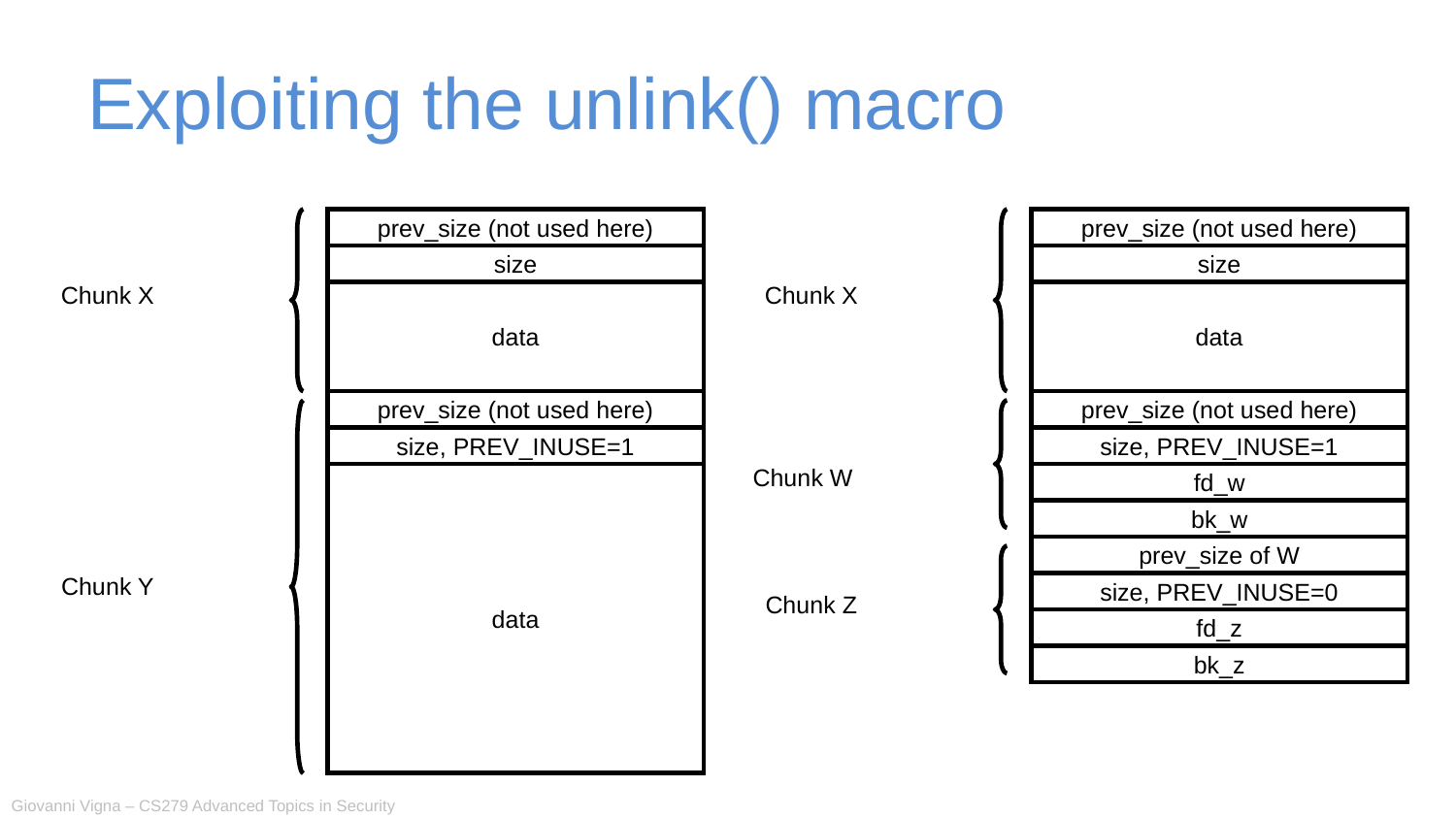

# Exploiting the unlink() macro

prev_size (not used here)

prev_size (not used here)
size
size
Chunk X
Chunk X
data
data
prev_size (not used here)
prev_size (not used here)

size, PREV_INUSE=1
size, PREV_INUSE=1
Chunk W
data
fd_w
bk_w
prev_size of W

Chunk Y
size, PREV_INUSE=0
Chunk Z
fd_z
bk_z